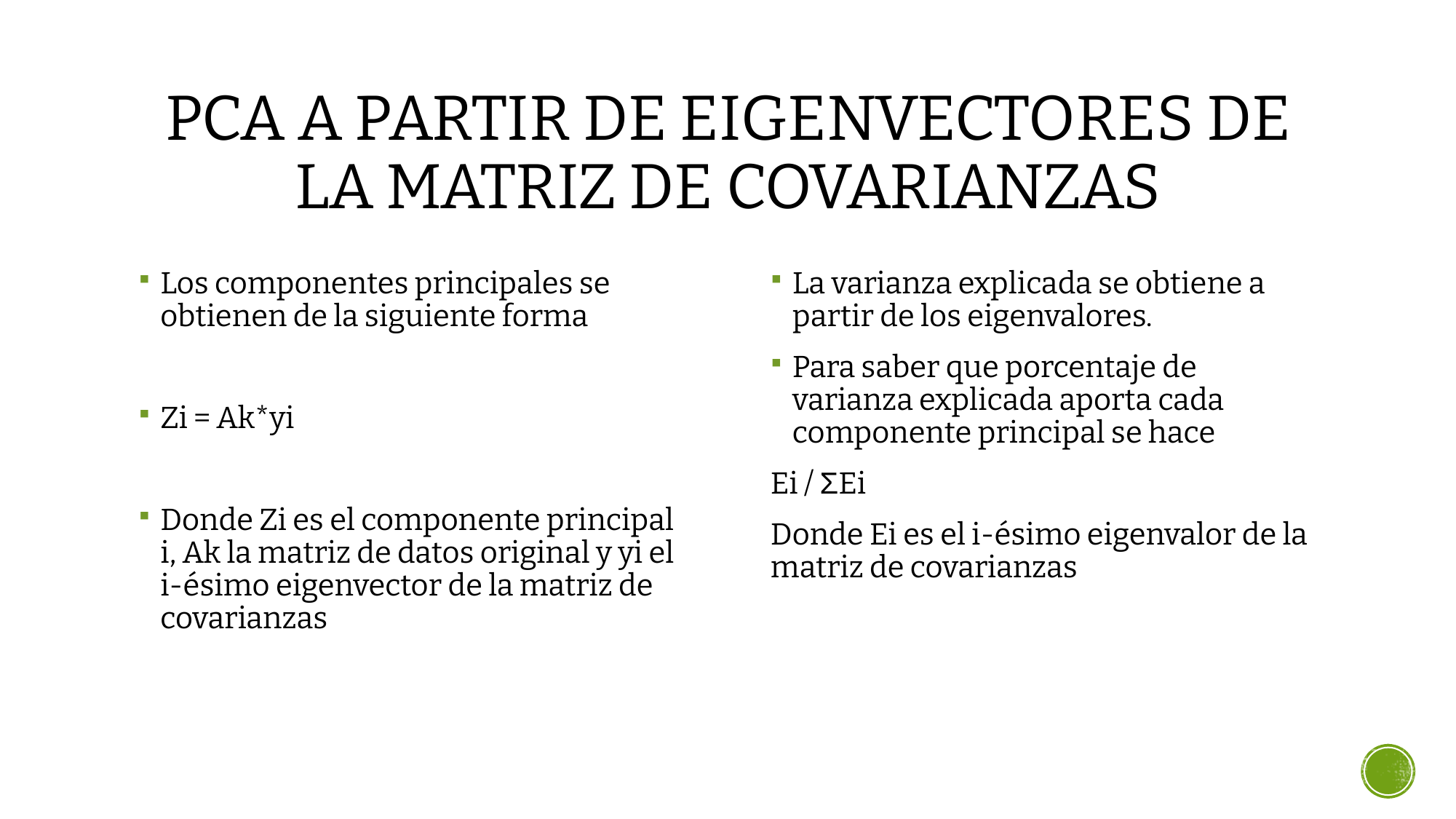

# PCA a partir de eigenvectores de la matriz de covarianzas
Los componentes principales se obtienen de la siguiente forma

Zi = Ak*yi

Donde Zi es el componente principal i, Ak la matriz de datos original y yi el i-ésimo eigenvector de la matriz de covarianzas
La varianza explicada se obtiene a partir de los eigenvalores.
Para saber que porcentaje de varianza explicada aporta cada componente principal se hace
Ei / ΣEi
Donde Ei es el i-ésimo eigenvalor de la matriz de covarianzas